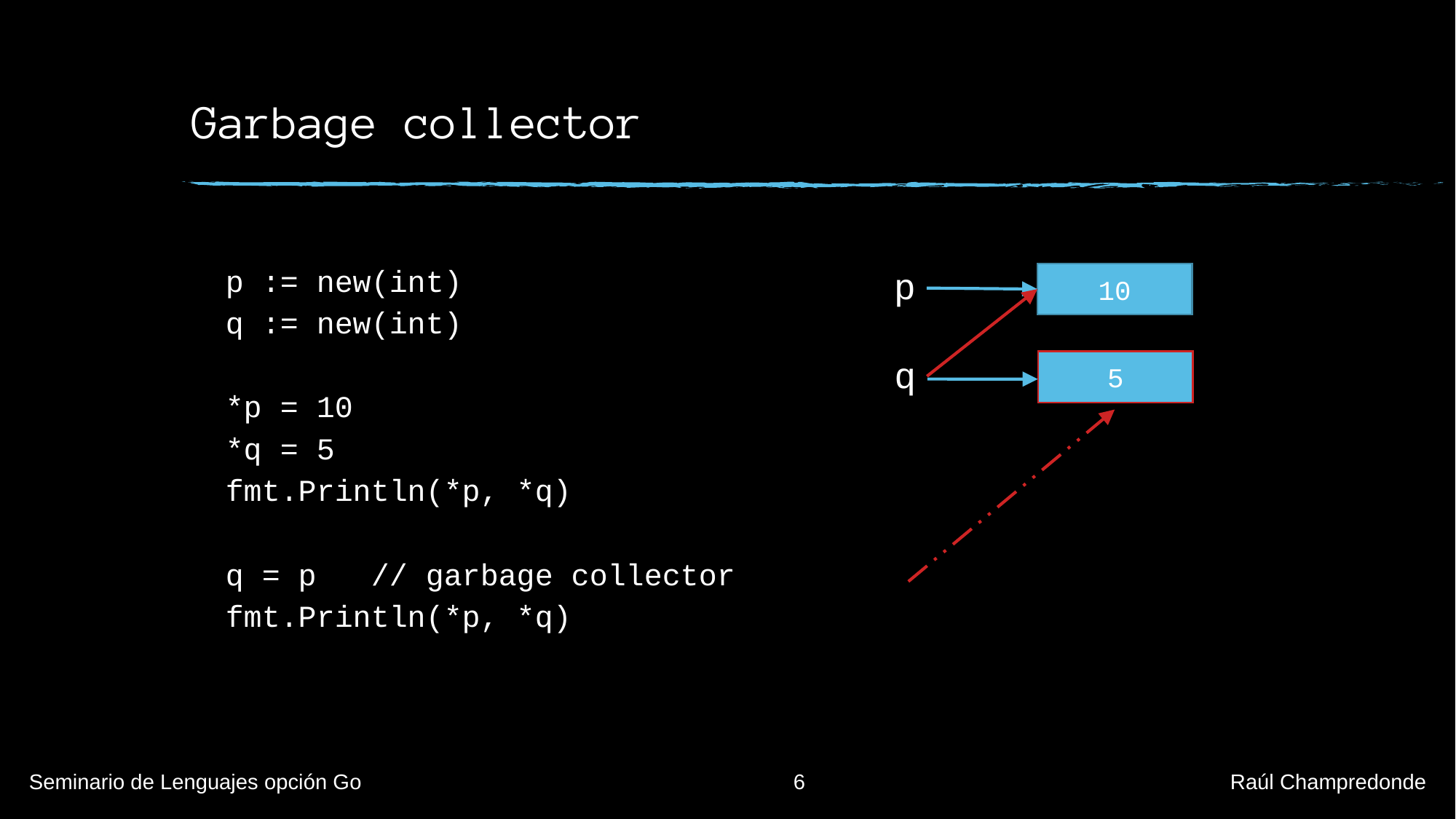

# Garbage collector
p := new(int)
q := new(int)

*p = 10
*q = 5
fmt.Println(*p, *q)

q = p   // garbage collector
fmt.Println(*p, *q)
p
10
q
5
Seminario de Lenguajes opción Go				6				Raúl Champredonde